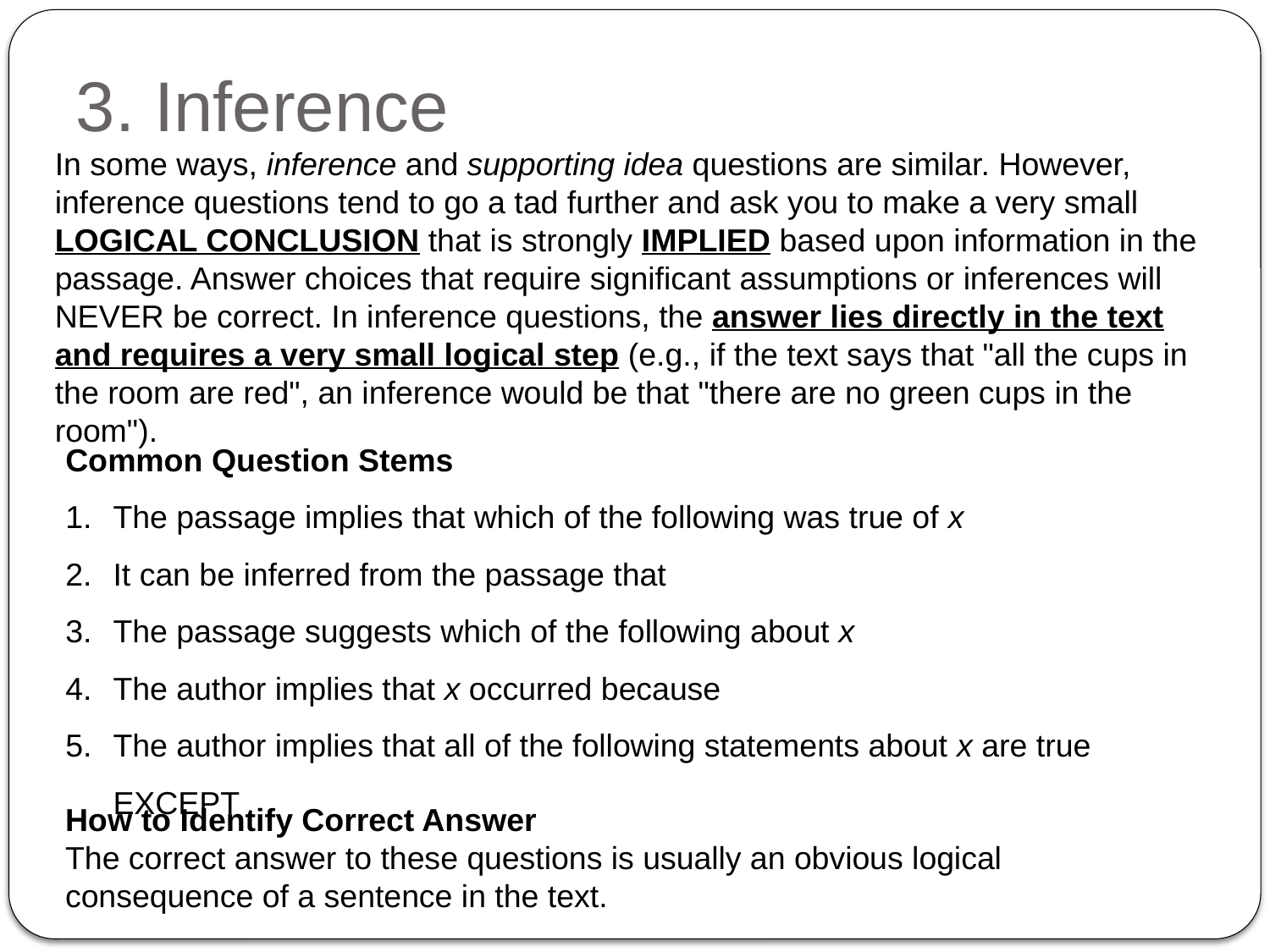

# 3. Inference
In some ways, inference and supporting idea questions are similar. However, inference questions tend to go a tad further and ask you to make a very small LOGICAL CONCLUSION that is strongly IMPLIED based upon information in the passage. Answer choices that require significant assumptions or inferences will NEVER be correct. In inference questions, the answer lies directly in the text and requires a very small logical step (e.g., if the text says that "all the cups in the room are red", an inference would be that "there are no green cups in the room").
Common Question Stems
The passage implies that which of the following was true of x
It can be inferred from the passage that
The passage suggests which of the following about x
The author implies that x occurred because
The author implies that all of the following statements about x are true EXCEPT
How to Identify Correct Answer
The correct answer to these questions is usually an obvious logical consequence of a sentence in the text.